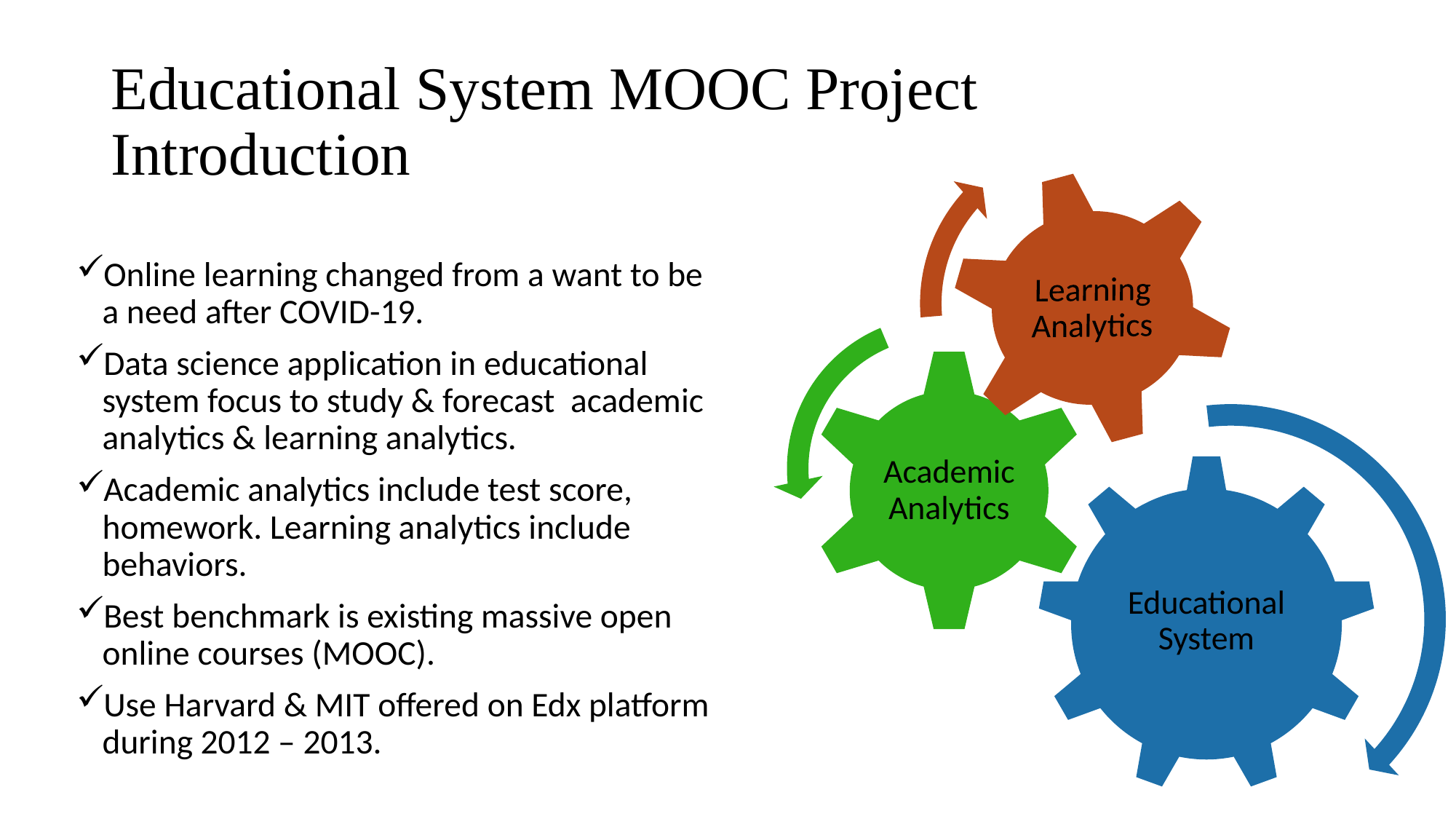

# Educational System MOOC Project Introduction
Educational System
Academic Analytics
Learning Analytics
Online learning changed from a want to be a need after COVID-19.
Data science application in educational system focus to study & forecast  academic analytics & learning analytics.
Academic analytics include test score, homework. Learning analytics include behaviors.
Best benchmark is existing massive open online courses (MOOC).
Use Harvard & MIT offered on Edx platform during 2012 – 2013.